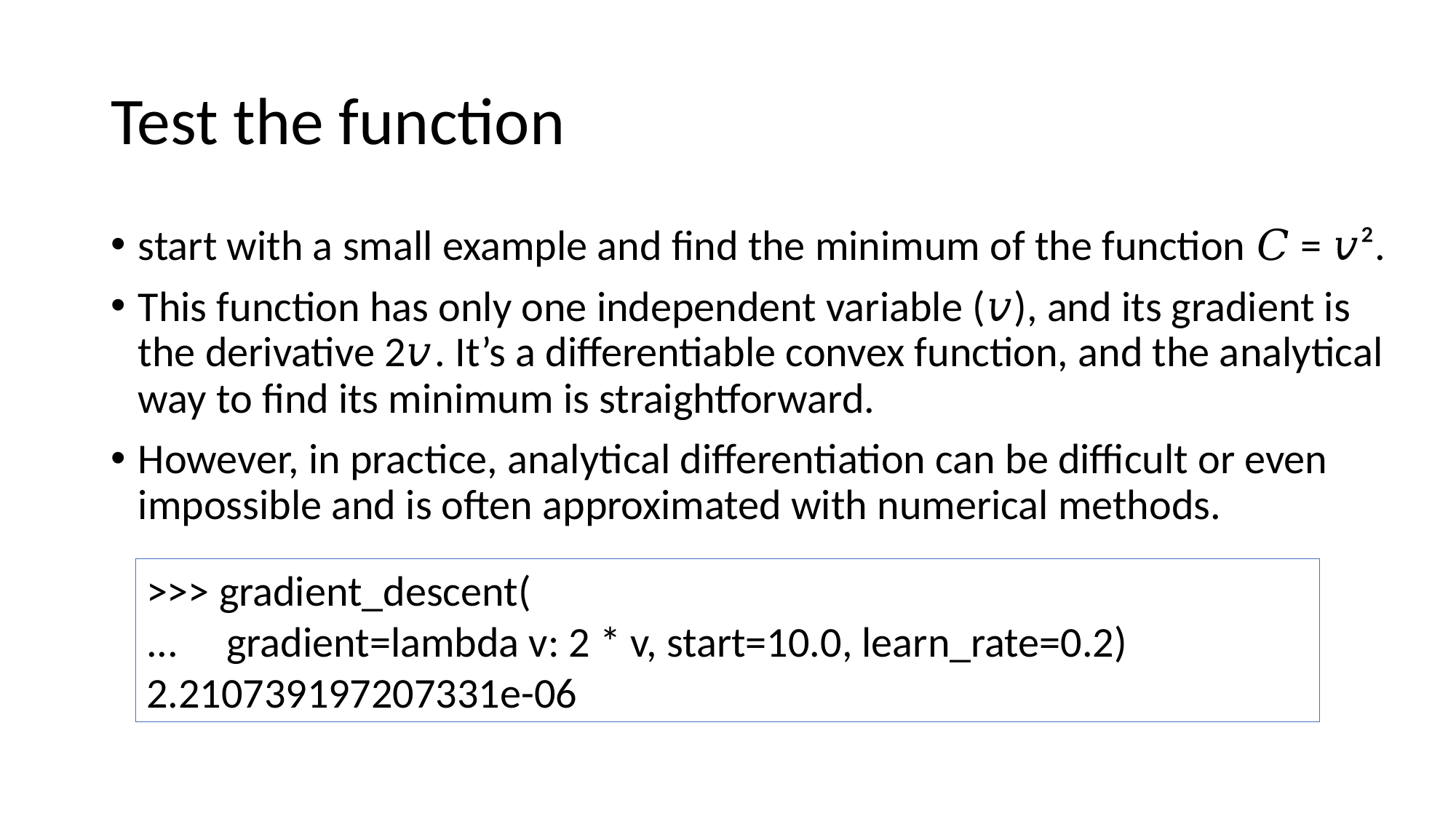

# Test the function
start with a small example and find the minimum of the function 𝐶 = 𝑣².
This function has only one independent variable (𝑣), and its gradient is the derivative 2𝑣. It’s a differentiable convex function, and the analytical way to find its minimum is straightforward.
However, in practice, analytical differentiation can be difficult or even impossible and is often approximated with numerical methods.
>>> gradient_descent(
...     gradient=lambda v: 2 * v, start=10.0, learn_rate=0.2)
2.210739197207331e-06